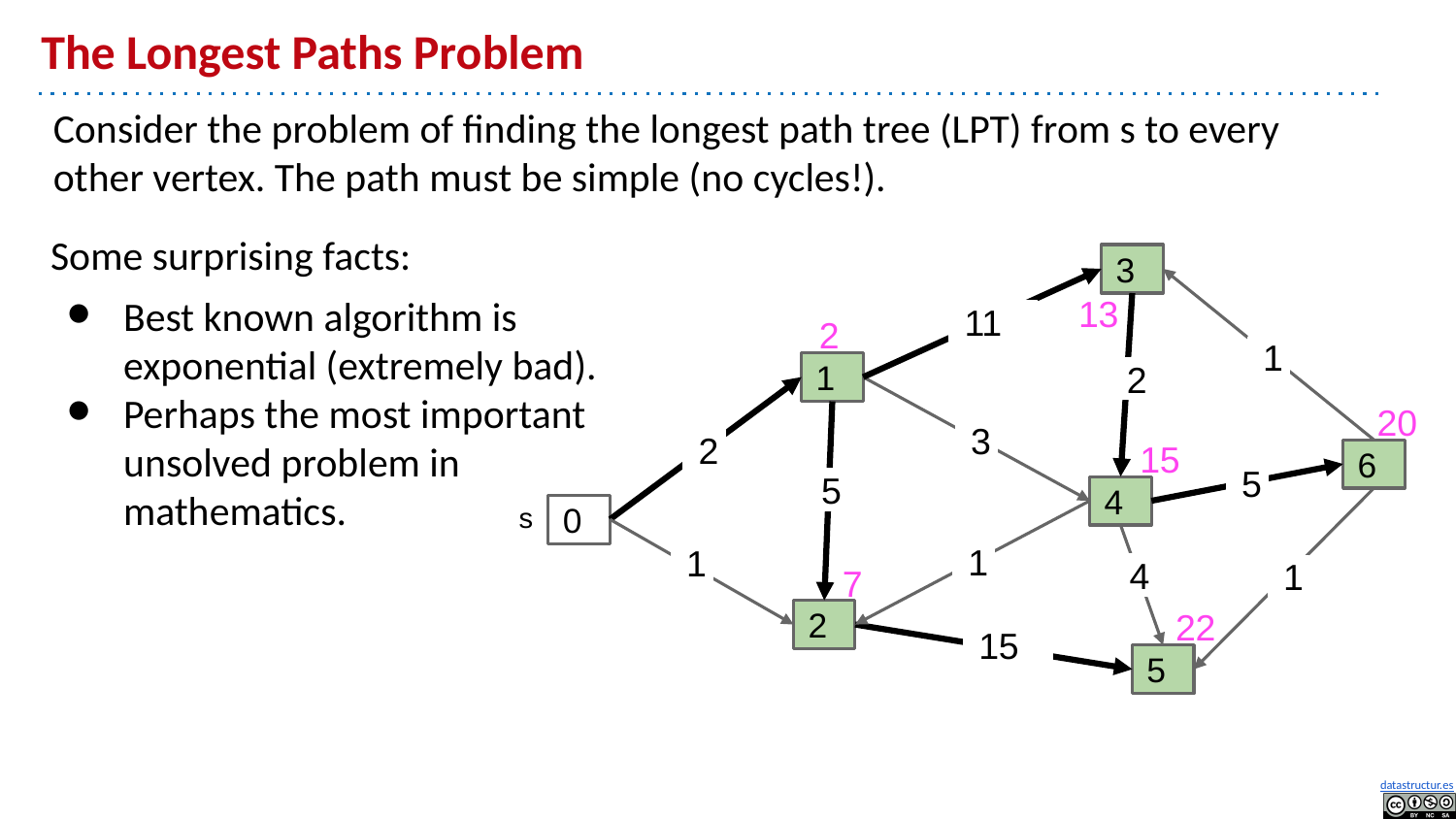

# The Longest Paths Problem
Consider the problem of finding the longest path tree (LPT) from s to every other vertex. The path must be simple (no cycles!).
Some surprising facts:
Best known algorithm is exponential (extremely bad).
Perhaps the most important unsolved problem in mathematics.
3
13
2
11
1
1
2
20
3
15
2
6
5
5
4
s
0
1
1
7
4
1
22
2
15
5